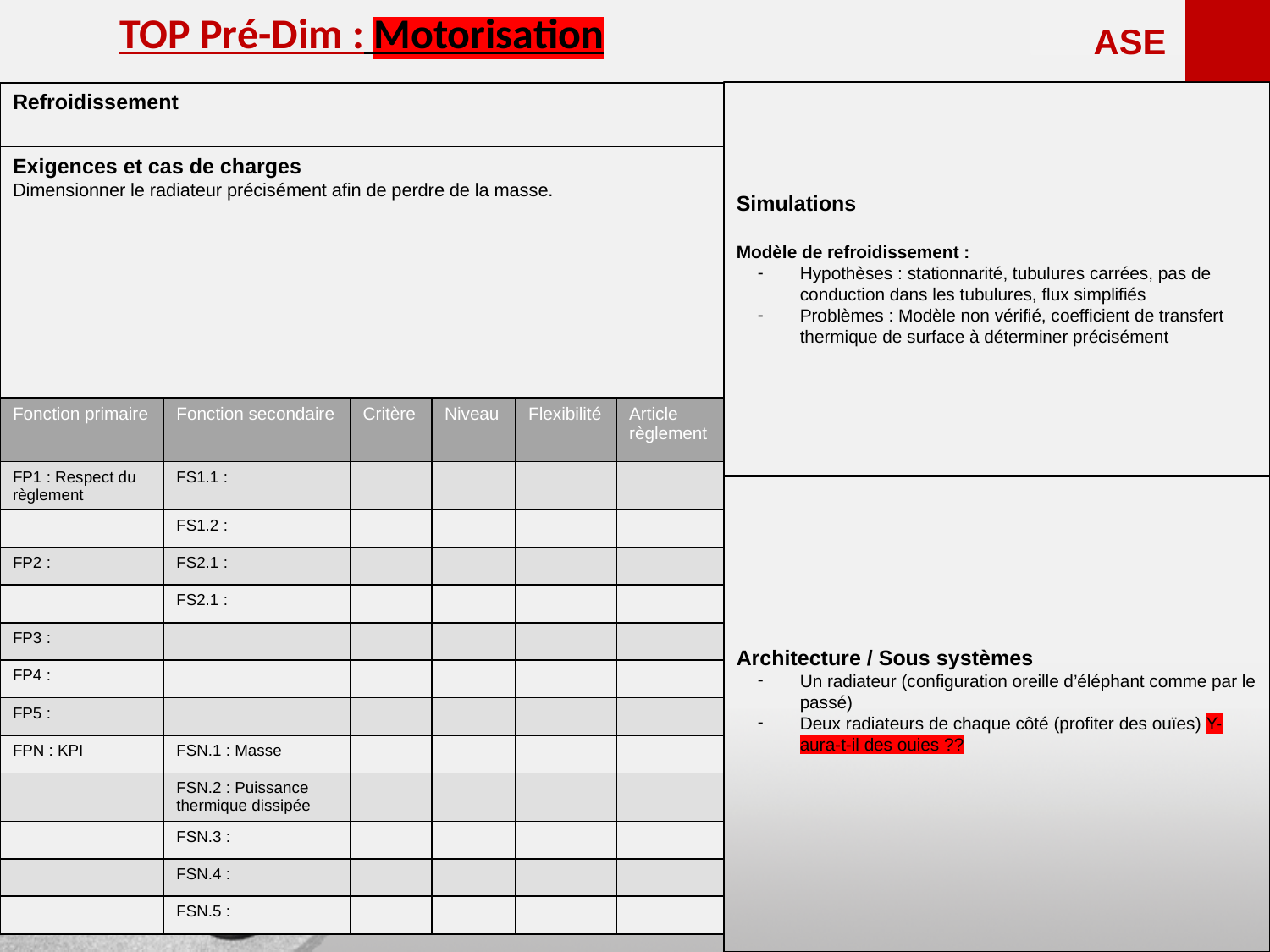

<<<<<<
TOP Pré-Dim : Motorisation
ASE
Simulations

Modèle de refroidissement :
Hypothèses : stationnarité, tubulures carrées, pas de conduction dans les tubulures, flux simplifiés
Problèmes : Modèle non vérifié, coefficient de transfert thermique de surface à déterminer précisément

Refroidissement

Exigences et cas de charges
Dimensionner le radiateur précisément afin de perdre de la masse.

| Fonction primaire | Fonction secondaire | Critère | Niveau | Flexibilité | Article règlement |
| --- | --- | --- | --- | --- | --- |
| FP1 : Respect du règlement | FS1.1 : |  |  |  |  |
|  | FS1.2 : |  |  |  |  |
| FP2 : | FS2.1 : |  |  |  |  |
|  | FS2.1 : |  |  |  |  |
| FP3 : |  |  |  |  |  |
| FP4 : |  |  |  |  |  |
| FP5 : |  |  |  |  |  |
| FPN : KPI | FSN.1 : Masse |  |  |  |  |
|  | FSN.2 : Puissance thermique dissipée |  |  |  |  |
|  | FSN.3 : |  |  |  |  |
|  | FSN.4 : |  |  |  |  |
|  | FSN.5 : |  |  |  |  |
Architecture / Sous systèmes
Un radiateur (configuration oreille d’éléphant comme par le passé)
Deux radiateurs de chaque côté (profiter des ouïes) Y-aura-t-il des ouies ??